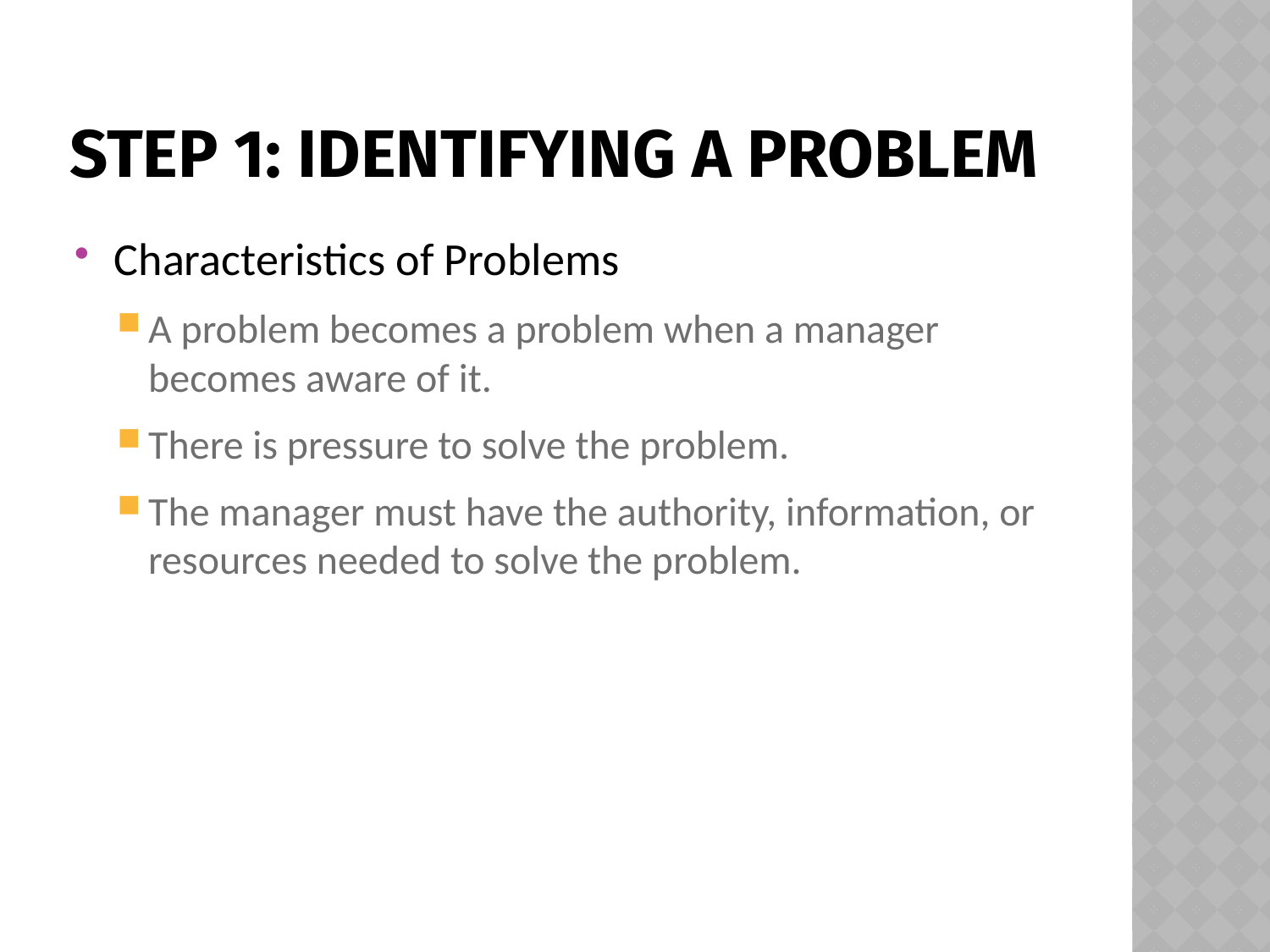

# Step 1: Identifying a Problem
Characteristics of Problems
A problem becomes a problem when a manager becomes aware of it.
There is pressure to solve the problem.
The manager must have the authority, information, or resources needed to solve the problem.